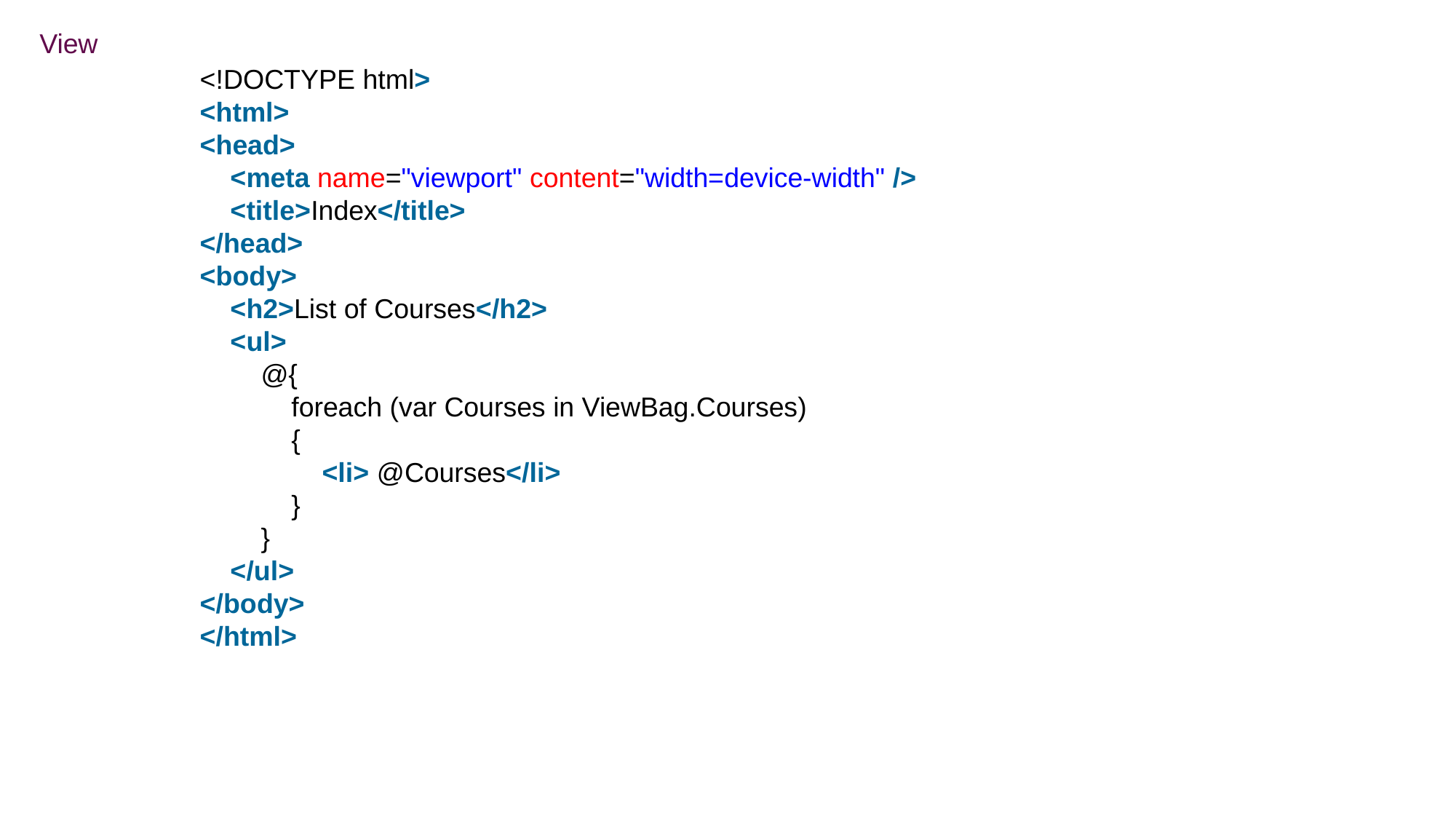

View
<!DOCTYPE html>
<html>
<head>
    <meta name="viewport" content="width=device-width" />
    <title>Index</title>
</head>
<body>
    <h2>List of Courses</h2>
    <ul>
        @{
            foreach (var Courses in ViewBag.Courses)
            {
                <li> @Courses</li>
            }
        }
    </ul>
</body>
</html>